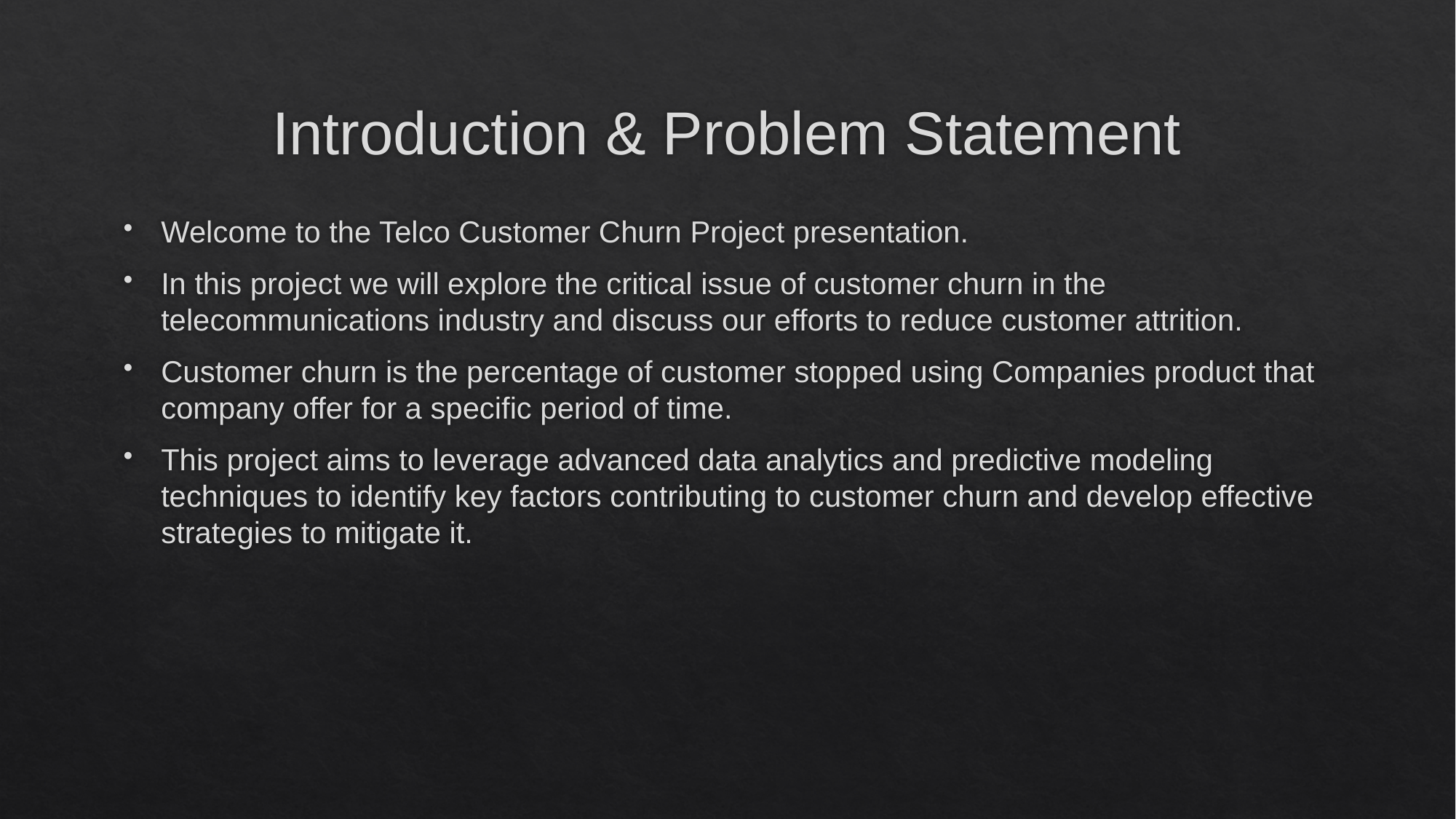

# Introduction & Problem Statement
Welcome to the Telco Customer Churn Project presentation.
In this project we will explore the critical issue of customer churn in the telecommunications industry and discuss our efforts to reduce customer attrition.
Customer churn is the percentage of customer stopped using Companies product that company offer for a specific period of time.
This project aims to leverage advanced data analytics and predictive modeling techniques to identify key factors contributing to customer churn and develop effective strategies to mitigate it.